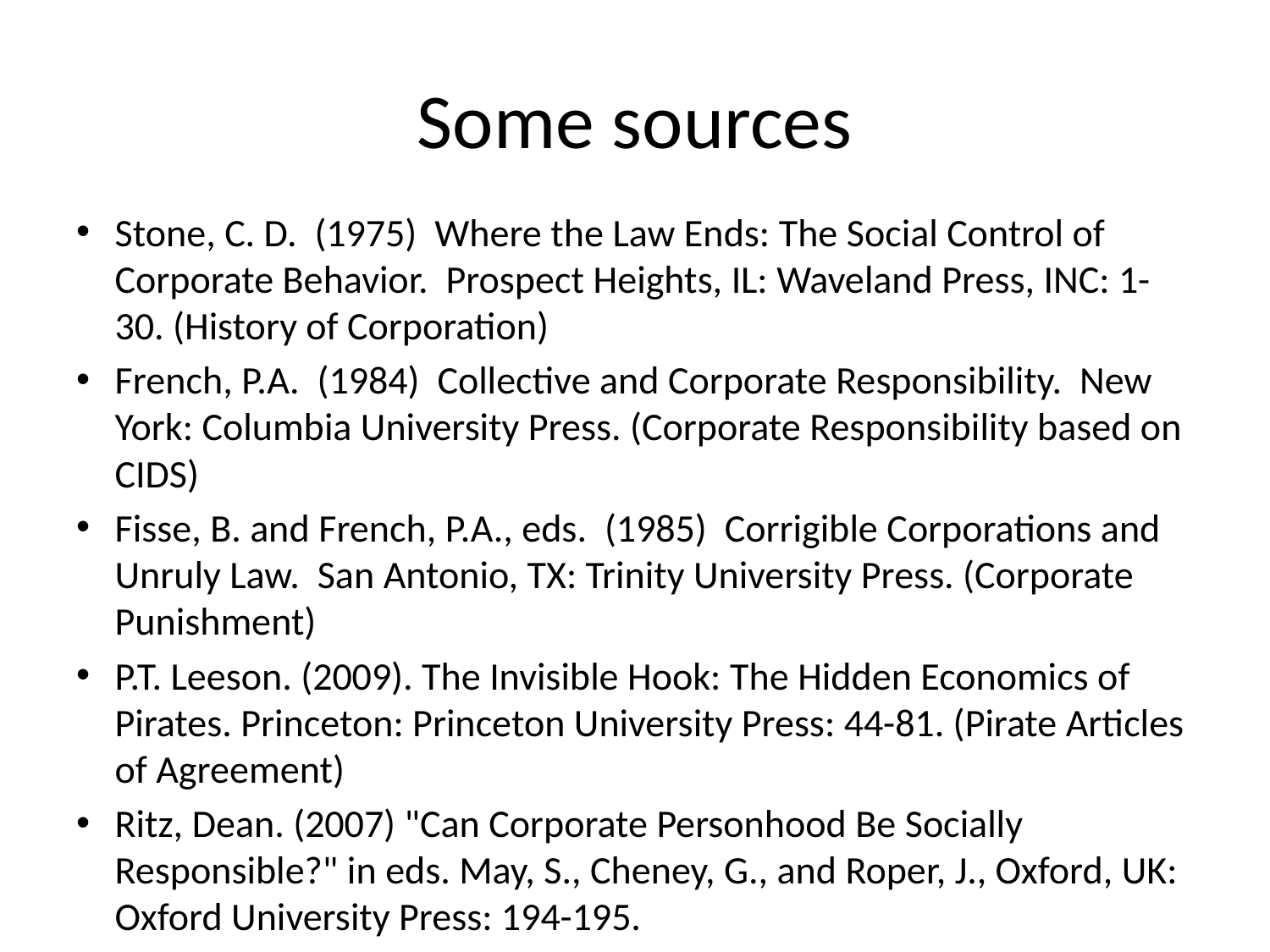

# Some sources
Stone, C. D.  (1975)  Where the Law Ends: The Social Control of Corporate Behavior.  Prospect Heights, IL: Waveland Press, INC: 1-30. (History of Corporation)
French, P.A.  (1984)  Collective and Corporate Responsibility.  New York: Columbia University Press. (Corporate Responsibility based on CIDS)
Fisse, B. and French, P.A., eds.  (1985)  Corrigible Corporations and Unruly Law.  San Antonio, TX: Trinity University Press. (Corporate Punishment)
P.T. Leeson. (2009). The Invisible Hook: The Hidden Economics of Pirates. Princeton: Princeton University Press: 44-81. (Pirate Articles of Agreement)
Ritz, Dean. (2007) "Can Corporate Personhood Be Socially Responsible?" in eds. May, S., Cheney, G., and Roper, J., Oxford, UK: Oxford University Press: 194-195.